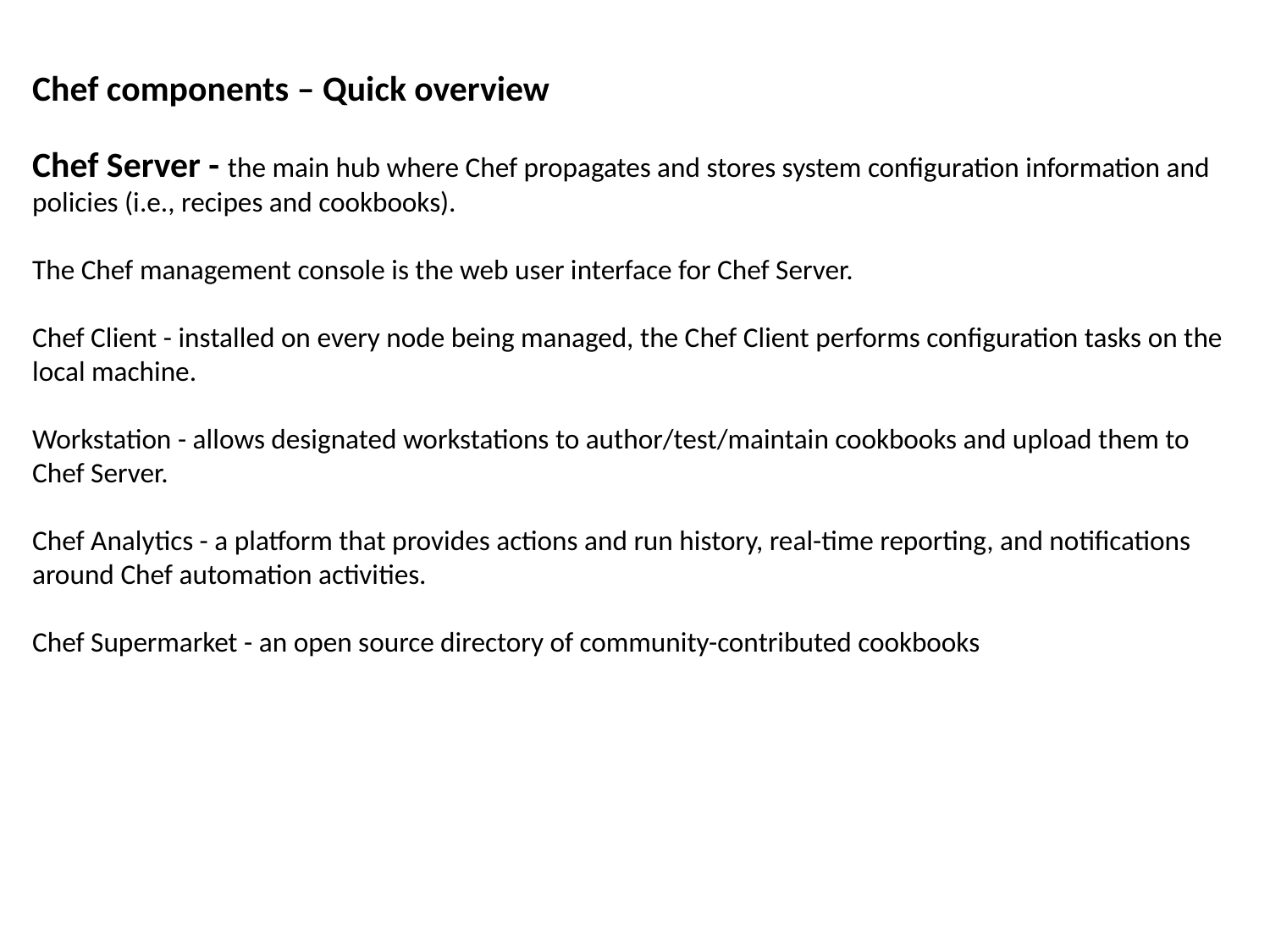

Chef components – Quick overview

Chef Server - the main hub where Chef propagates and stores system configuration information and policies (i.e., recipes and cookbooks).

The Chef management console is the web user interface for Chef Server.

Chef Client - installed on every node being managed, the Chef Client performs configuration tasks on the local machine.

Workstation - allows designated workstations to author/test/maintain cookbooks and upload them to Chef Server.

Chef Analytics - a platform that provides actions and run history, real-time reporting, and notifications around Chef automation activities.

Chef Supermarket - an open source directory of community-contributed cookbooks